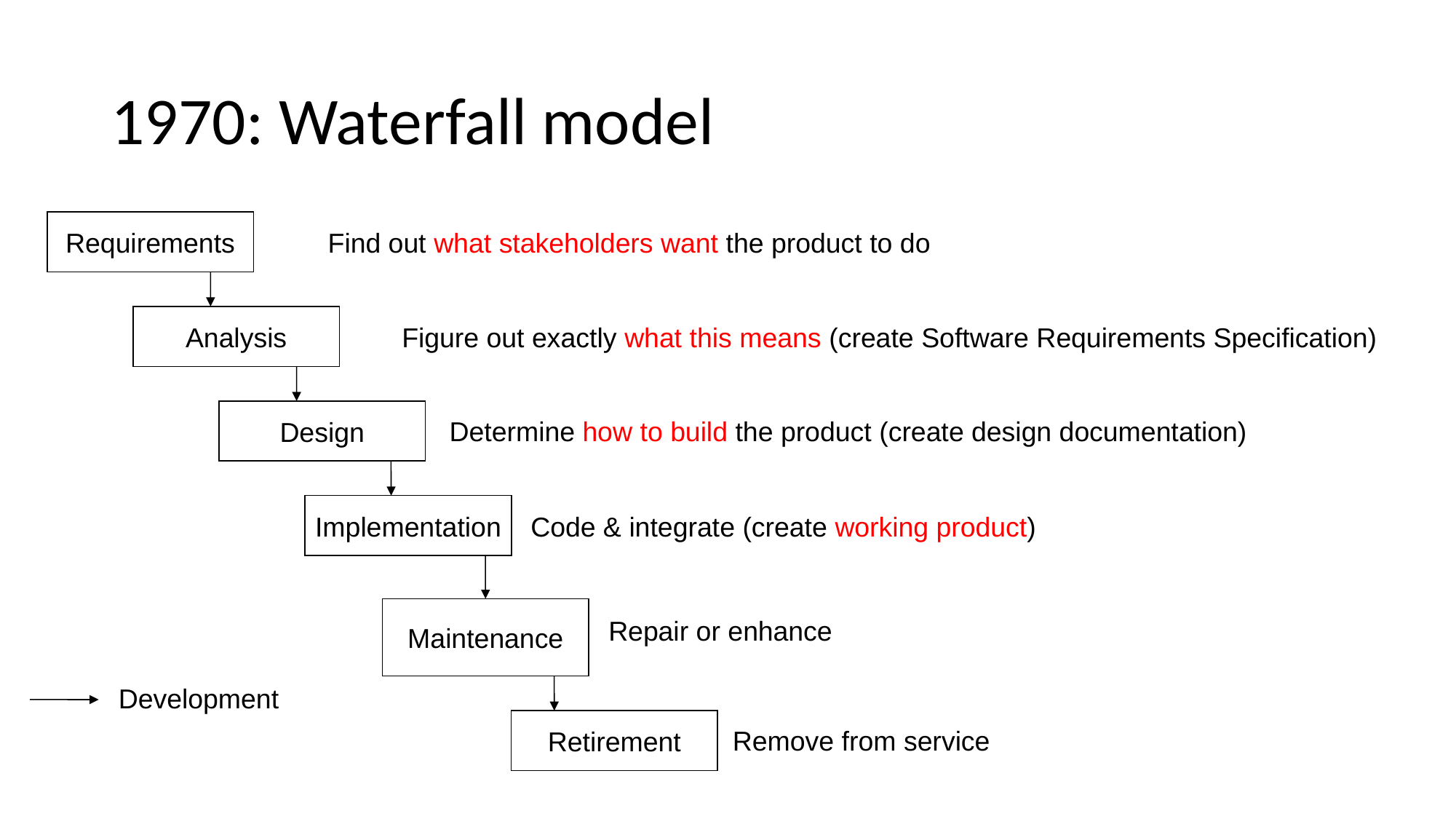

# 1970: Waterfall model
Requirements

Analysis

Design

Implementation

Maintenance
Development

Retirement
Find out what stakeholders want the product to do
Figure out exactly what this means (create Software Requirements Specification)
Determine how to build the product (create design documentation)
Code & integrate (create working product)
Repair or enhance
Remove from service